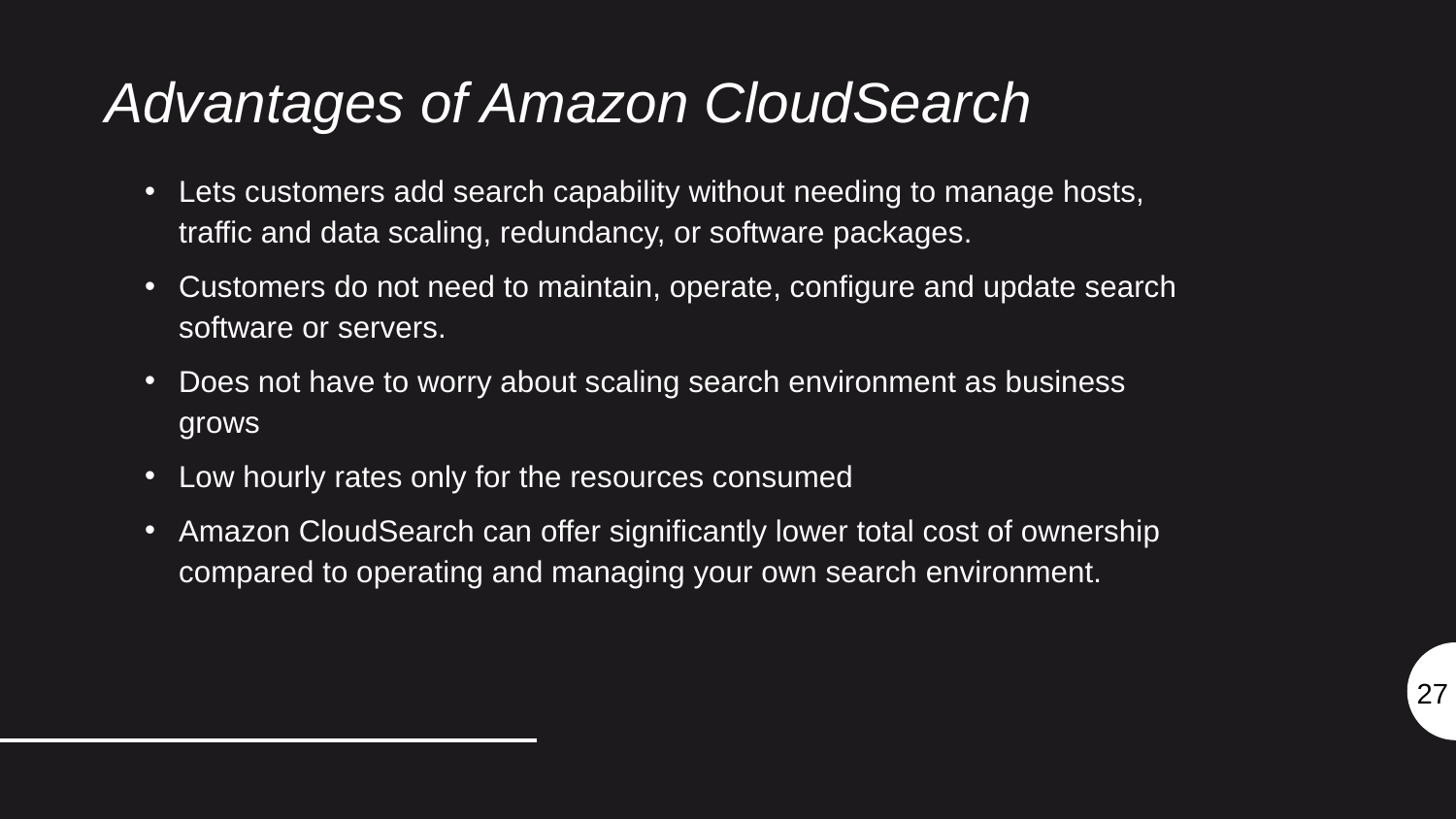

# Advantages of Amazon CloudSearch
Lets customers add search capability without needing to manage hosts, traffic and data scaling, redundancy, or software packages.
Customers do not need to maintain, operate, configure and update search software or servers.
Does not have to worry about scaling search environment as business grows
Low hourly rates only for the resources consumed
Amazon CloudSearch can offer significantly lower total cost of ownership compared to operating and managing your own search environment.

27